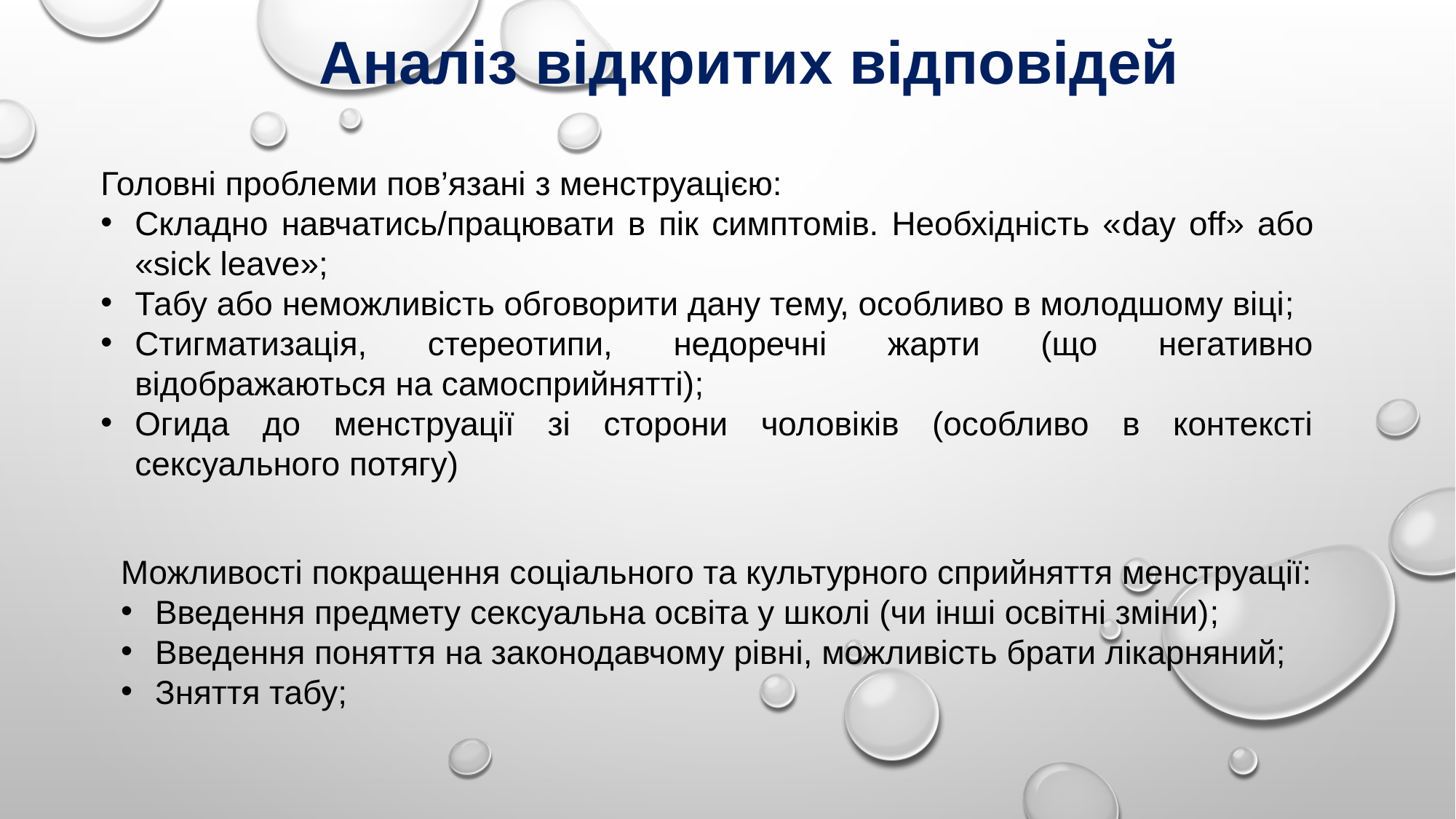

Аналіз відкритих відповідей
Головні проблеми пов’язані з менструацією:
Складно навчатись/працювати в пік симптомів. Необхідність «day off» або «sick leave»;
Табу або неможливість обговорити дану тему, особливо в молодшому віці;
Стигматизація, стереотипи, недоречні жарти (що негативно відображаються на самосприйнятті);
Огида до менструації зі сторони чоловіків (особливо в контексті сексуального потягу)
Можливості покращення соціального та культурного сприйняття менструації:
Введення предмету сексуальна освіта у школі (чи інші освітні зміни);
Введення поняття на законодавчому рівні, можливість брати лікарняний;
Зняття табу;